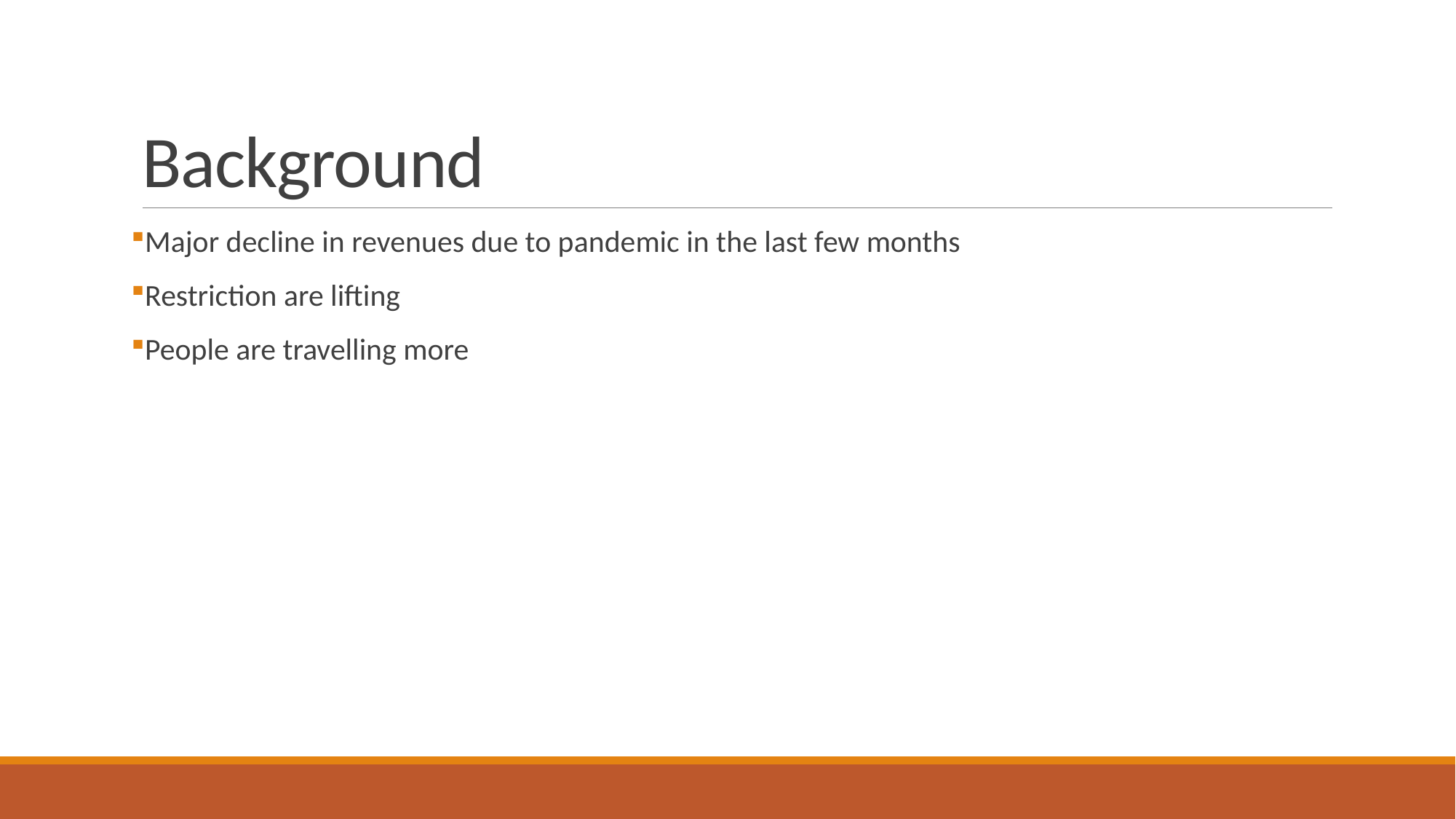

# Background
Major decline in revenues due to pandemic in the last few months
Restriction are lifting
People are travelling more